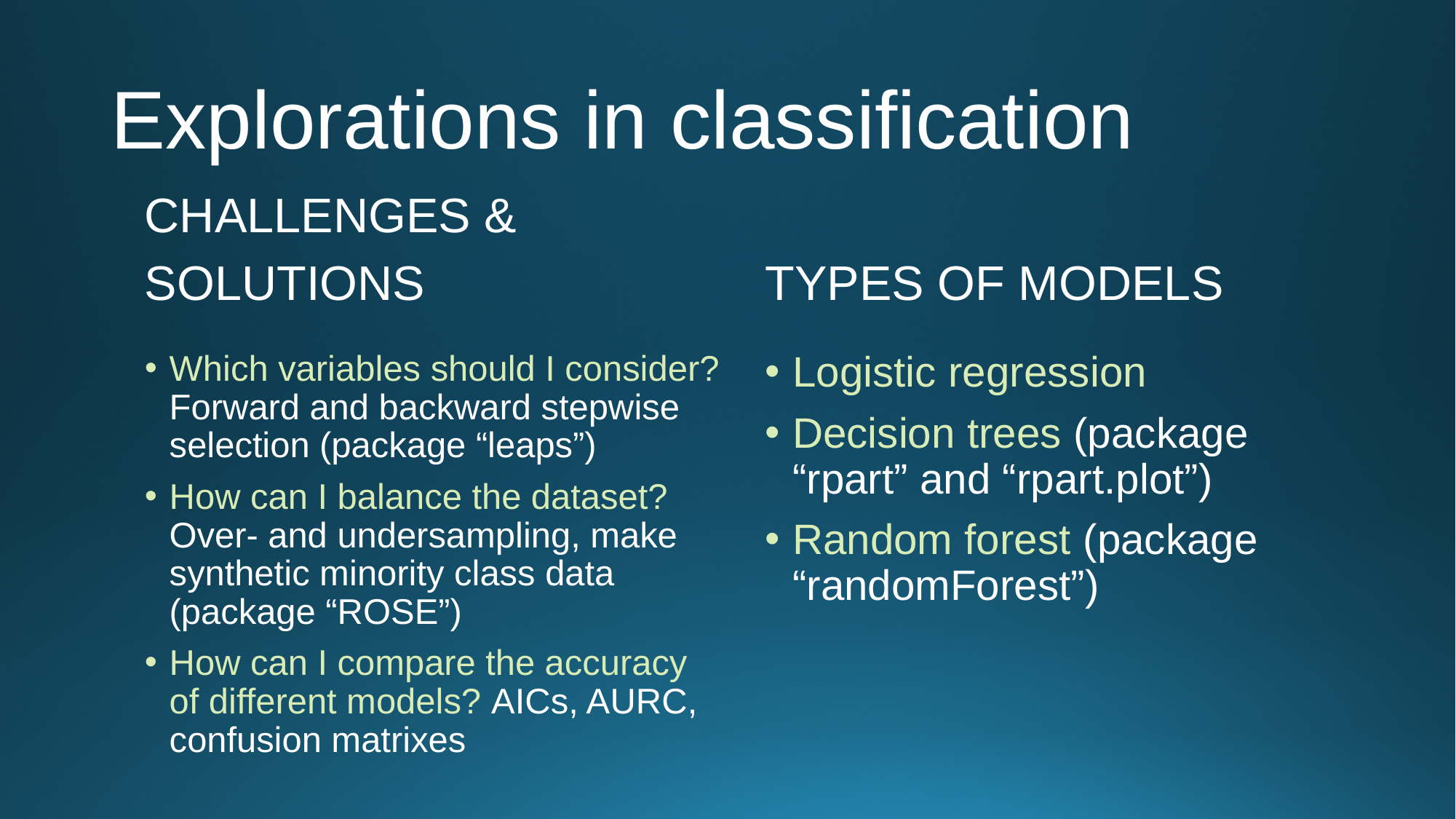

# Explorations in classification
CHALLENGES &
SOLUTIONS
TYPES OF MODELS
Which variables should I consider? Forward and backward stepwise selection (package “leaps”)
How can I balance the dataset? Over- and undersampling, make synthetic minority class data (package “ROSE”)
How can I compare the accuracy of different models? AICs, AURC, confusion matrixes

Logistic regression
Decision trees (package “rpart” and “rpart.plot”)
Random forest (package “randomForest”)